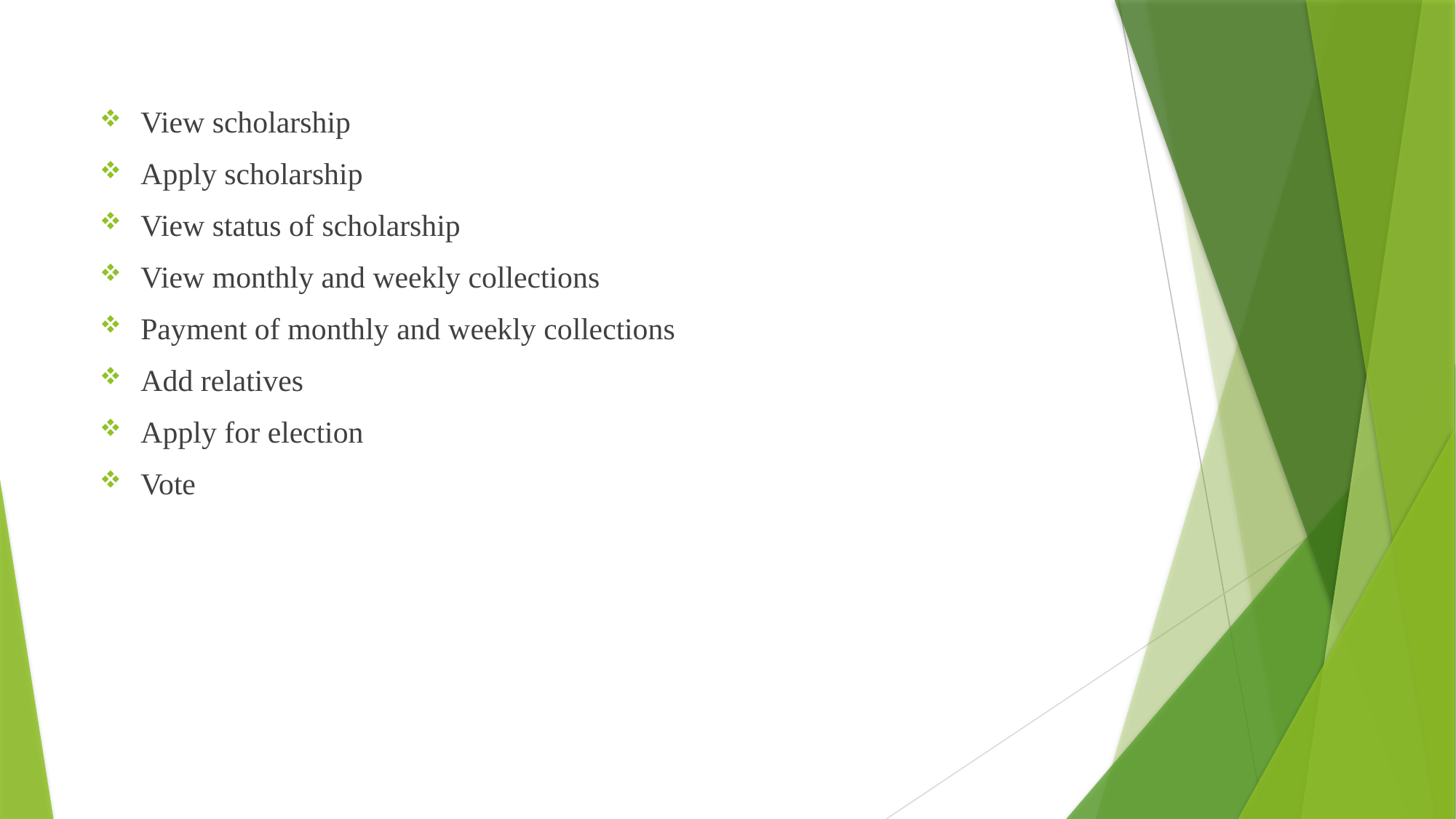

View scholarship
Apply scholarship
View status of scholarship
View monthly and weekly collections
Payment of monthly and weekly collections
Add relatives
Apply for election
Vote